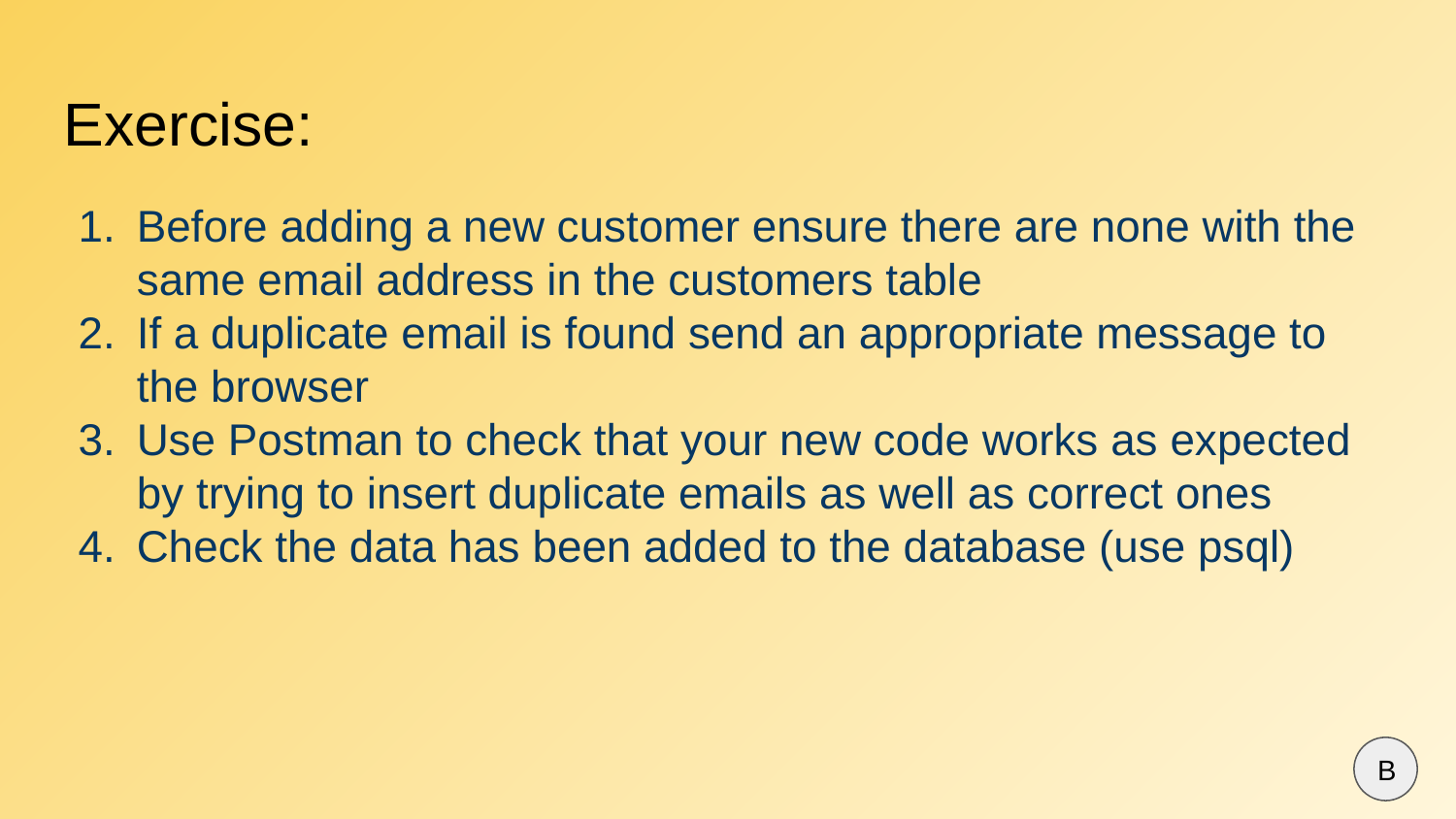

Exercise:
Before adding a new customer ensure there are none with the same email address in the customers table
If a duplicate email is found send an appropriate message to the browser
Use Postman to check that your new code works as expected by trying to insert duplicate emails as well as correct ones
Check the data has been added to the database (use psql)
B